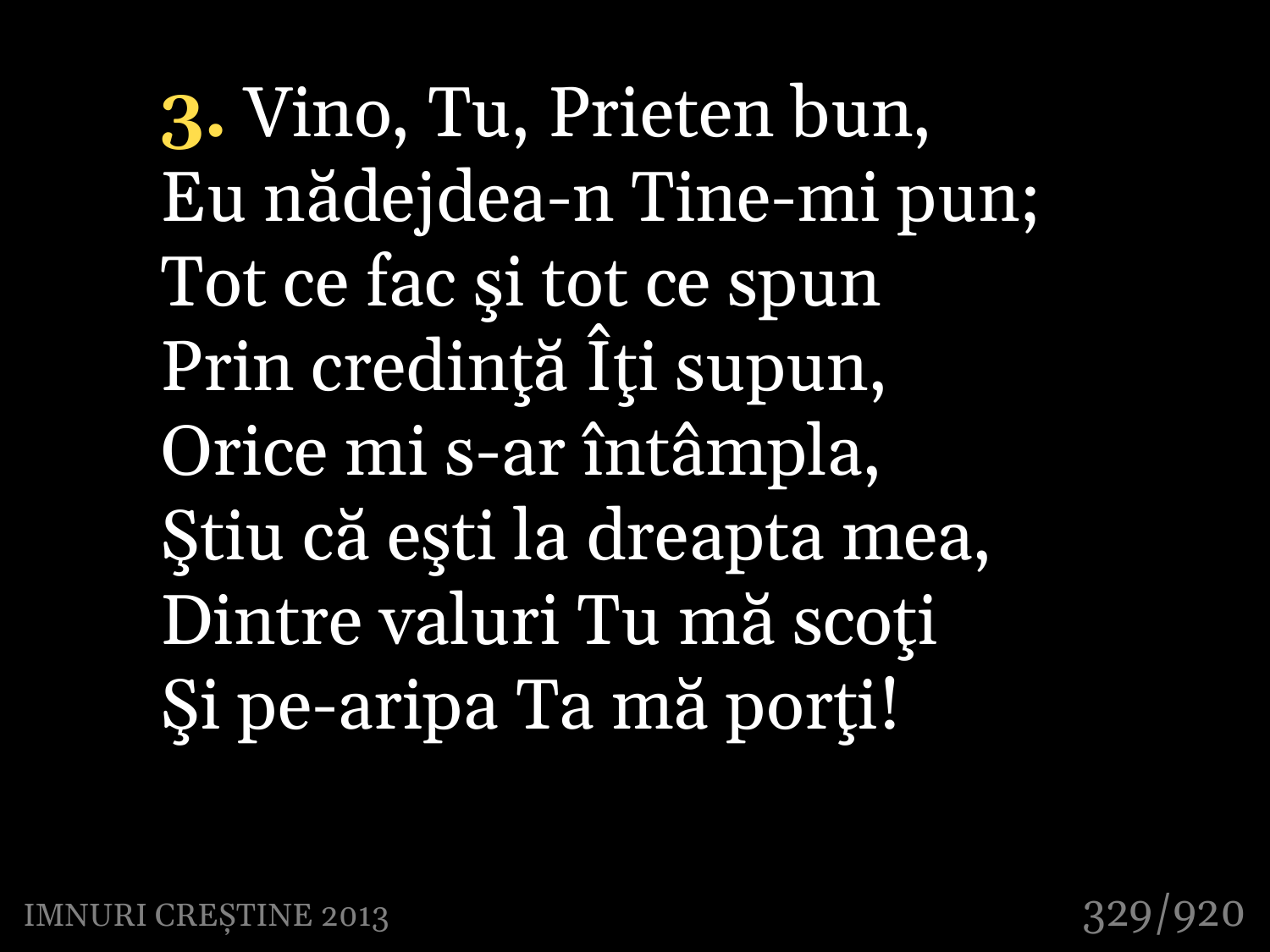

3. Vino, Tu, Prieten bun,
Eu nădejdea-n Tine-mi pun;
Tot ce fac şi tot ce spun
Prin credinţă Îţi supun,
Orice mi s-ar întâmpla,
Ştiu că eşti la dreapta mea,
Dintre valuri Tu mă scoţi
Şi pe-aripa Ta mă porţi!
329/920
IMNURI CREȘTINE 2013